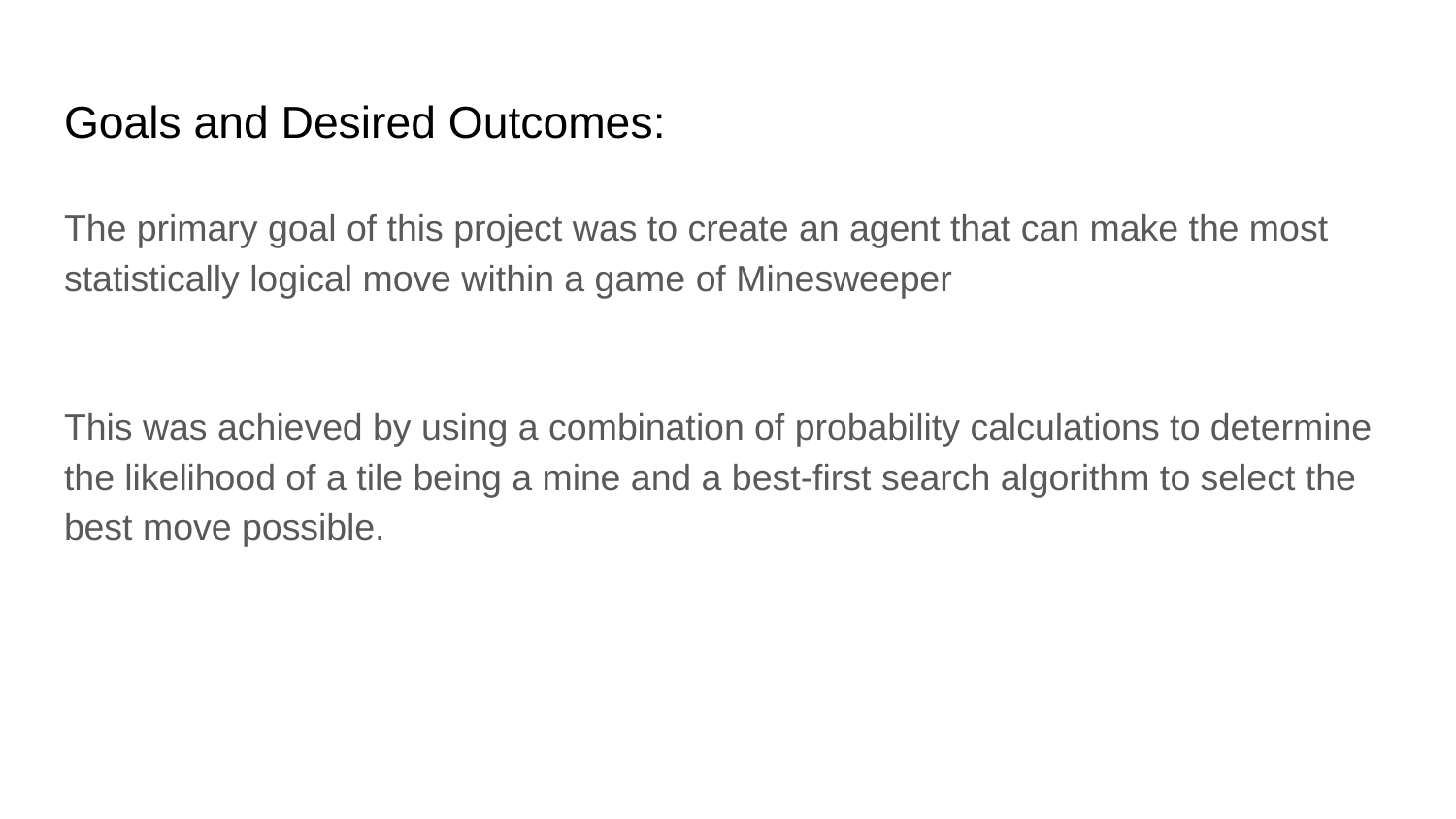

# Goals and Desired Outcomes:
The primary goal of this project was to create an agent that can make the most statistically logical move within a game of Minesweeper

This was achieved by using a combination of probability calculations to determine the likelihood of a tile being a mine and a best-first search algorithm to select the best move possible.